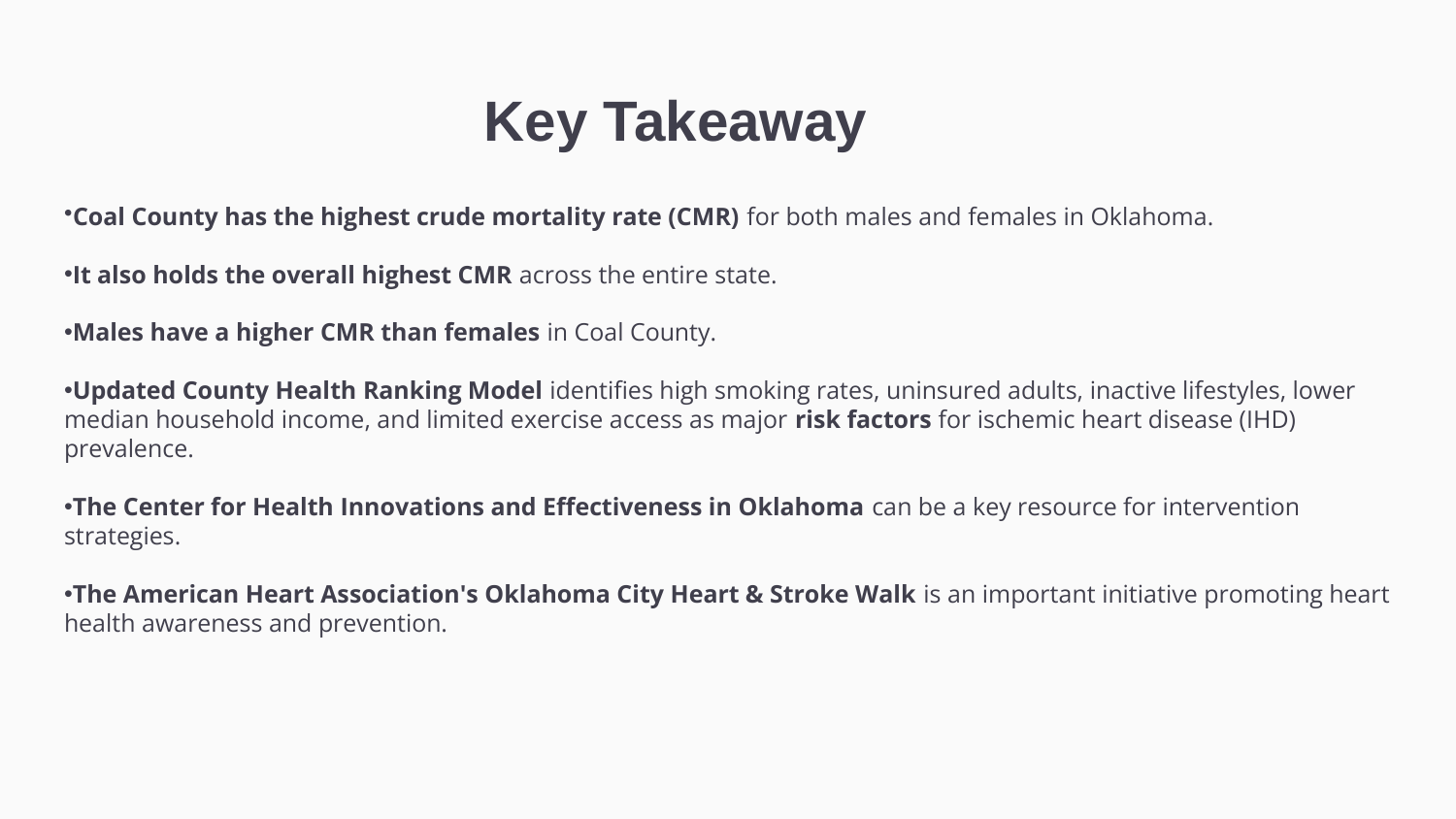

# Key Takeaway
Coal County has the highest crude mortality rate (CMR) for both males and females in Oklahoma.

It also holds the overall highest CMR across the entire state.

Males have a higher CMR than females in Coal County.

Updated County Health Ranking Model identifies high smoking rates, uninsured adults, inactive lifestyles, lower median household income, and limited exercise access as major risk factors for ischemic heart disease (IHD) prevalence.

The Center for Health Innovations and Effectiveness in Oklahoma can be a key resource for intervention strategies.

The American Heart Association's Oklahoma City Heart & Stroke Walk is an important initiative promoting heart health awareness and prevention.